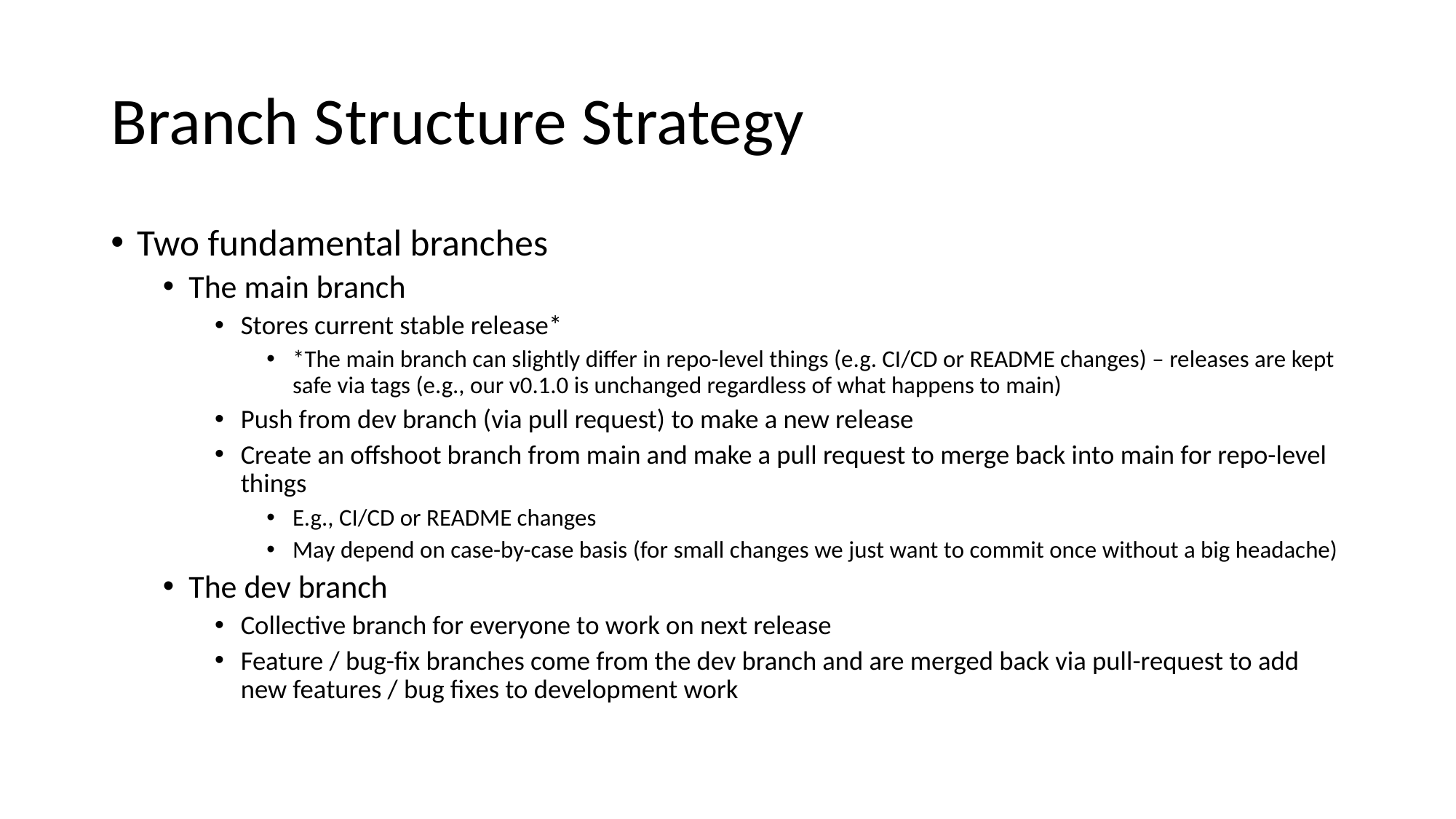

# Branch Structure Strategy
Two fundamental branches
The main branch
Stores current stable release*
*The main branch can slightly differ in repo-level things (e.g. CI/CD or README changes) – releases are kept safe via tags (e.g., our v0.1.0 is unchanged regardless of what happens to main)
Push from dev branch (via pull request) to make a new release
Create an offshoot branch from main and make a pull request to merge back into main for repo-level things
E.g., CI/CD or README changes
May depend on case-by-case basis (for small changes we just want to commit once without a big headache)
The dev branch
Collective branch for everyone to work on next release
Feature / bug-fix branches come from the dev branch and are merged back via pull-request to add new features / bug fixes to development work